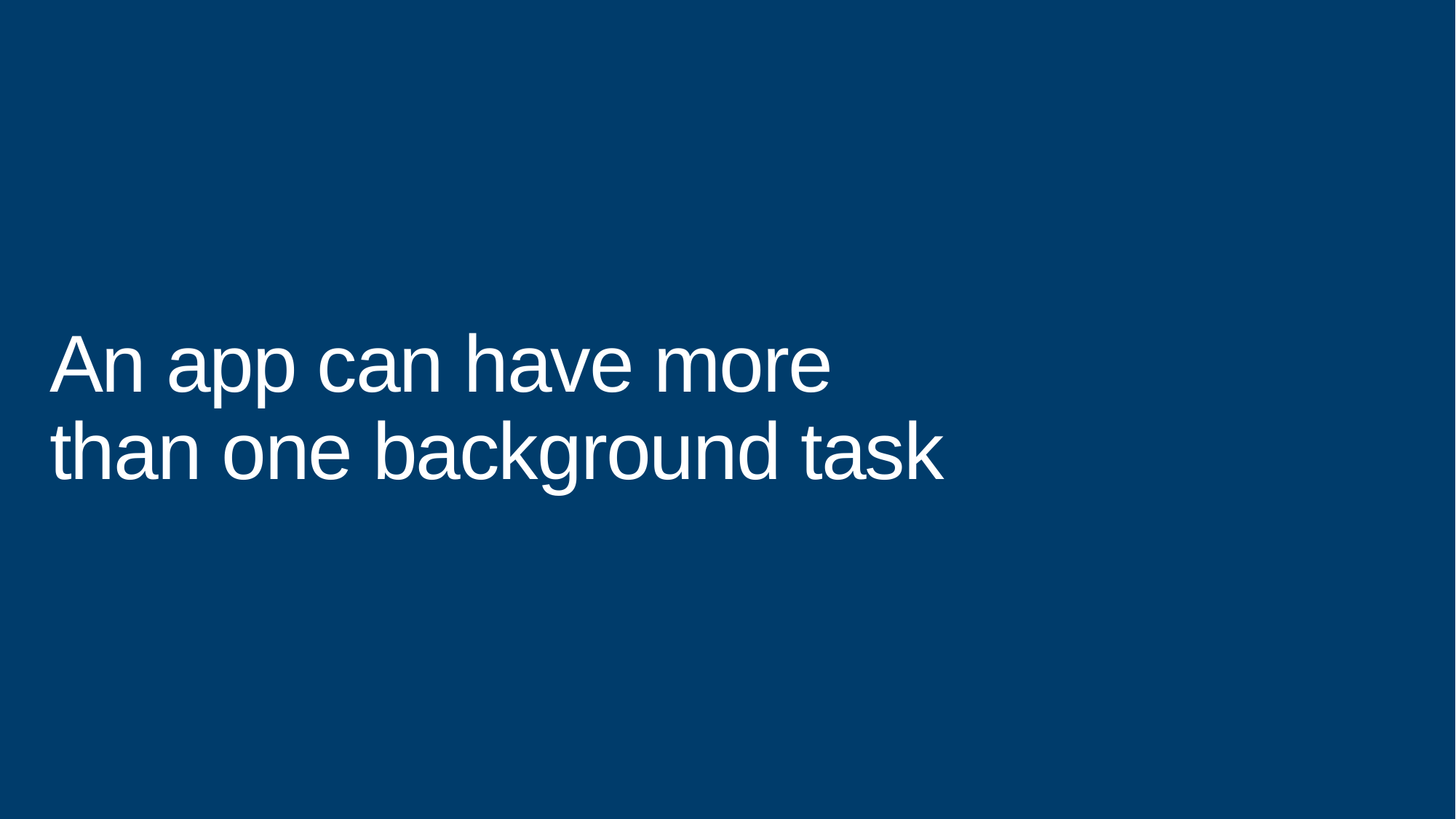

# An app can have more than one background task